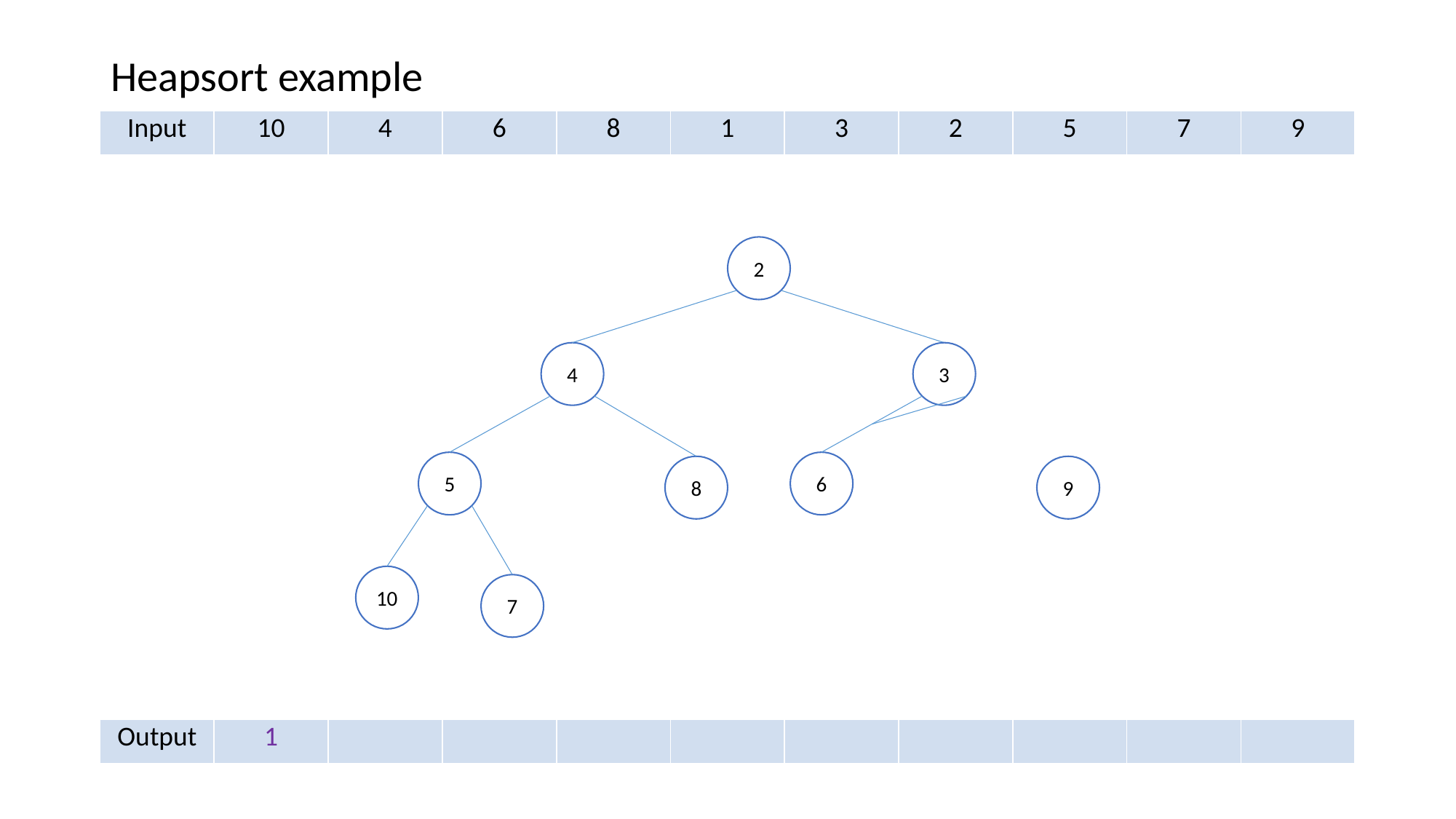

# Heapsort example
| Input | 10 | 4 | 6 | 8 | 1 | 3 | 2 | 5 | 7 | 9 |
| --- | --- | --- | --- | --- | --- | --- | --- | --- | --- | --- |
2
4
3
5
6
8
9
10
7
| Output | 1 |  |  |  |  |  |  |  |  |  |
| --- | --- | --- | --- | --- | --- | --- | --- | --- | --- | --- |